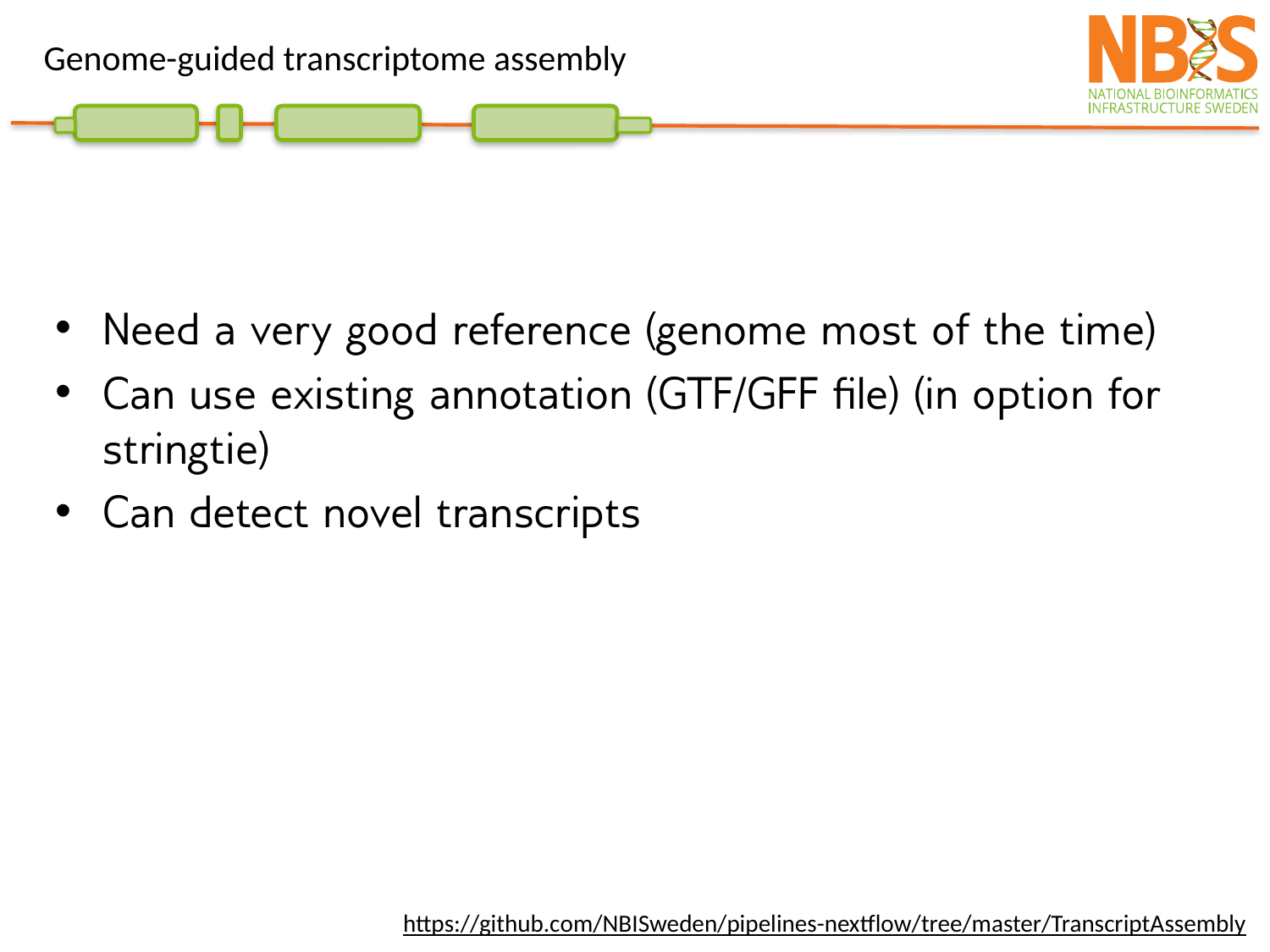

Genome-guided transcriptome assembly
Need a very good reference (genome most of the time)
Can use existing annotation (GTF/GFF file) (in option for stringtie)
Can detect novel transcripts
https://github.com/NBISweden/pipelines-nextflow/tree/master/TranscriptAssembly